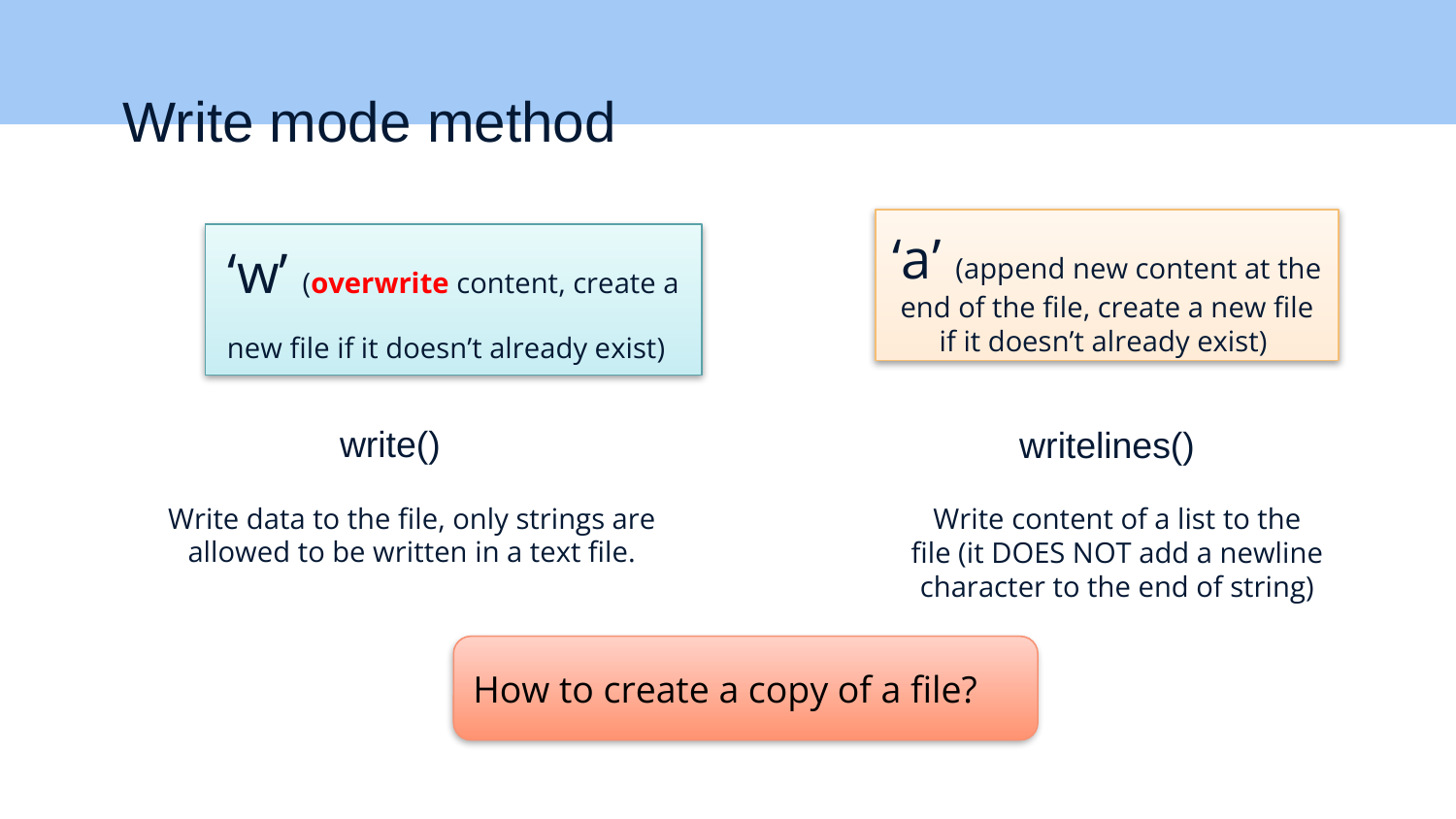

# Write mode method
‘a’ (append new content at the end of the file, create a new file if it doesn’t already exist)
‘w’ (overwrite content, create a new file if it doesn’t already exist)
write()
writelines()
Write data to the file, only strings are allowed to be written in a text file.
Write content of a list to the file (it DOES NOT add a newline character to the end of string)
How to create a copy of a file?